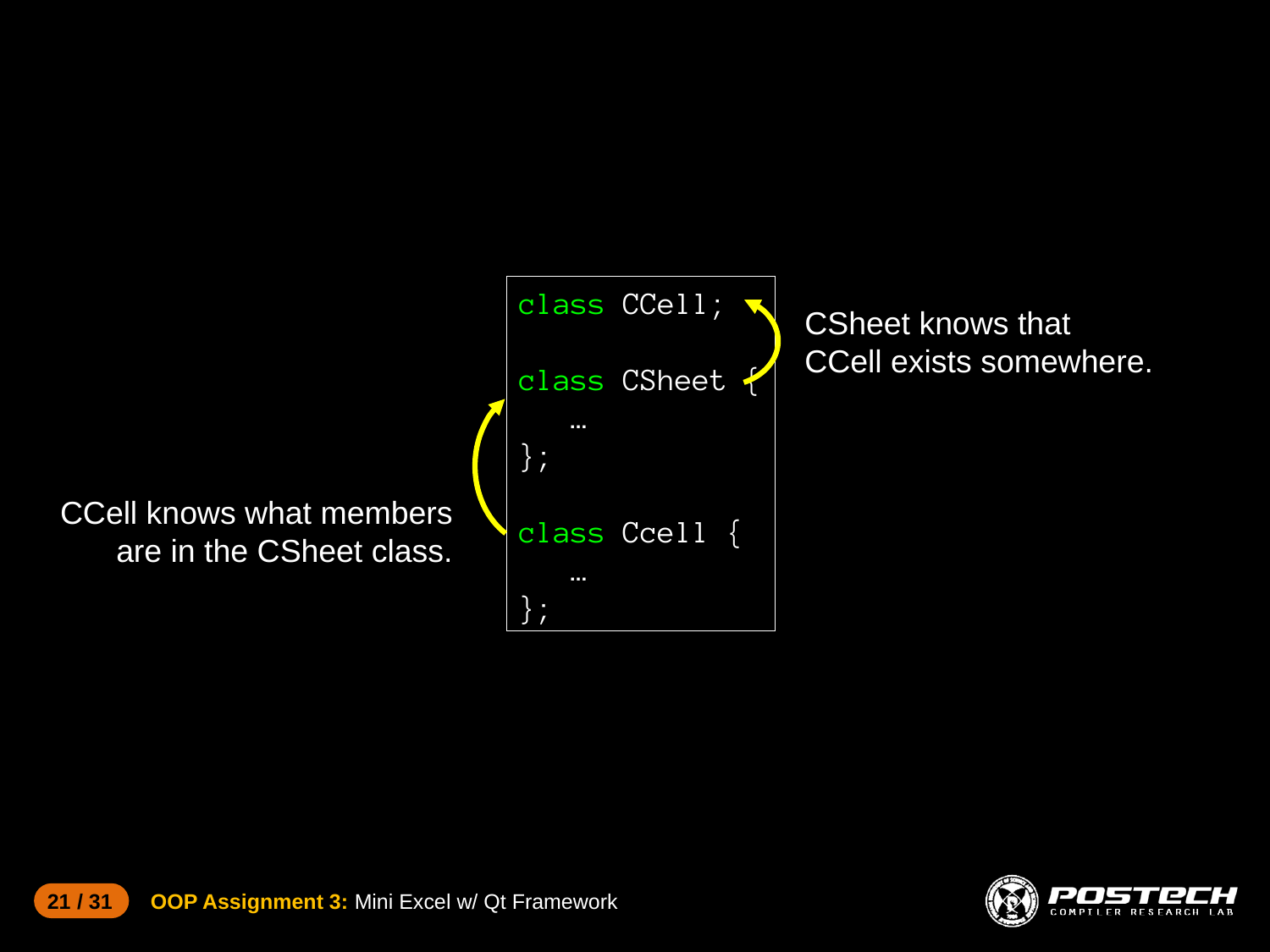

class CCell;

class CSheet {
   …
};

class Ccell {
   …
};

CSheet knows that
CCell exists somewhere.

CCell knows what members
are in the CSheet class.